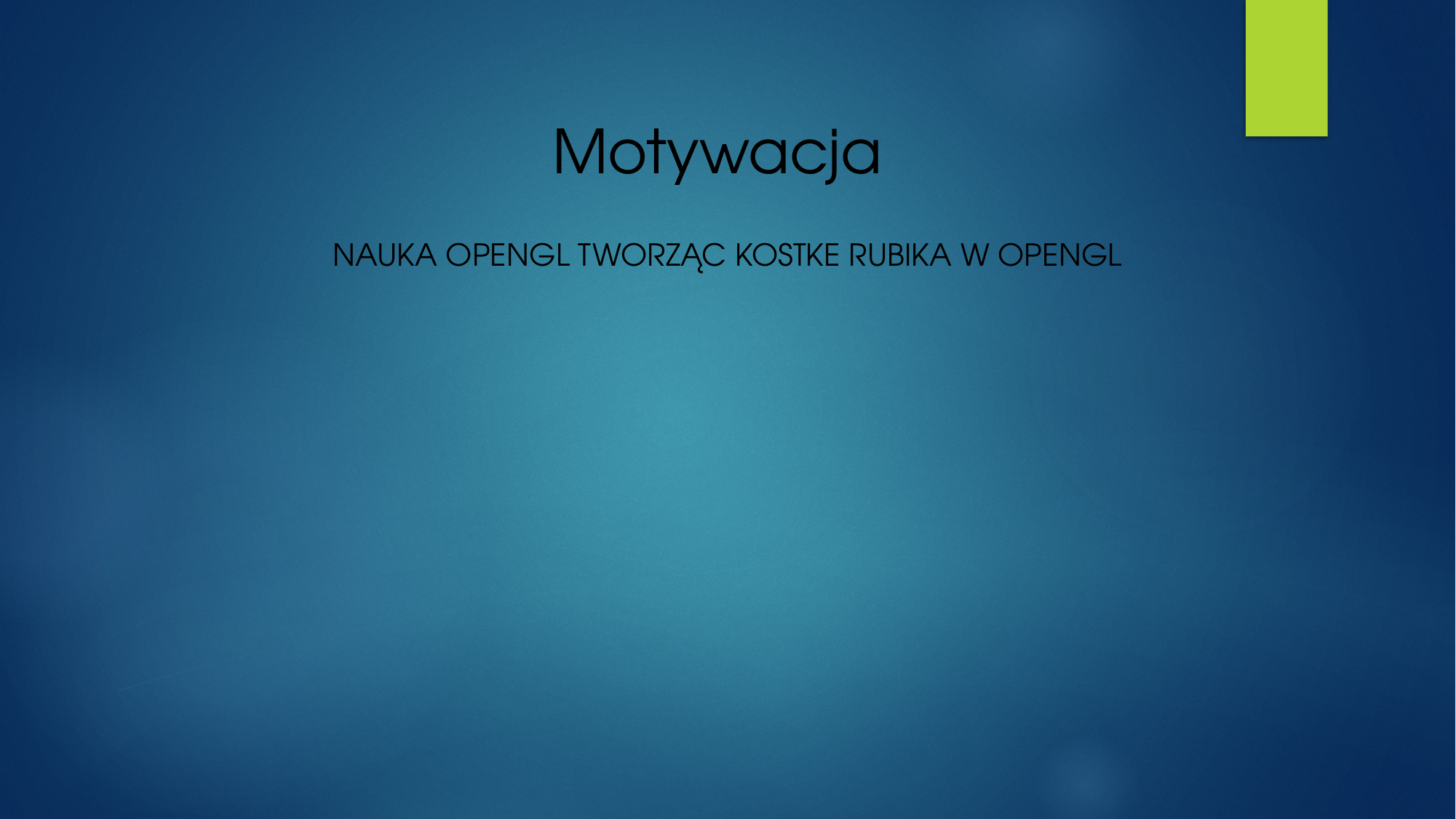

# Motywacja
Nauka OpenGL tworząc kostke Rubika w opengl